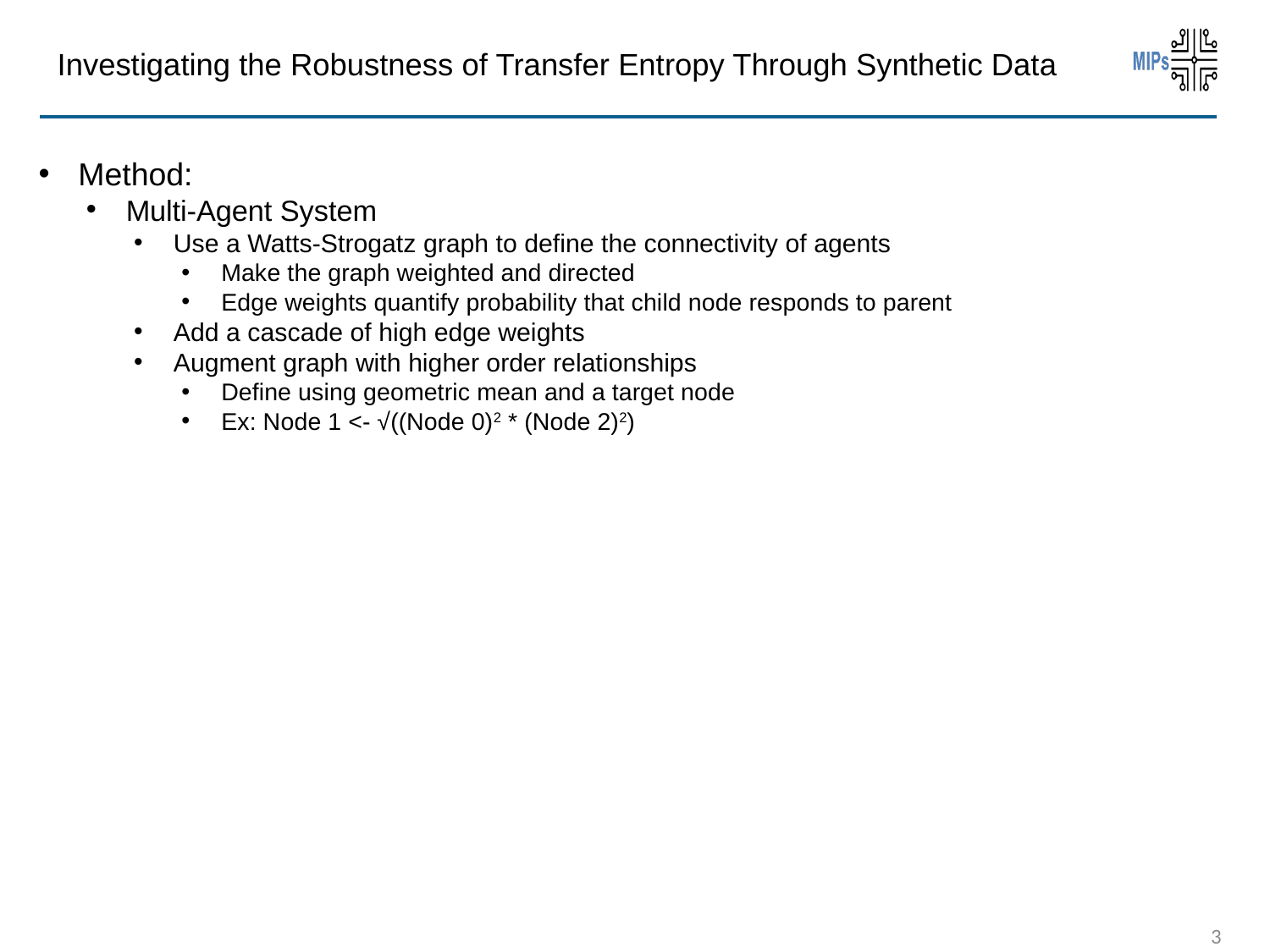

# Investigating the Robustness of Transfer Entropy Through Synthetic Data
Method:
Multi-Agent System
Use a Watts-Strogatz graph to define the connectivity of agents
Make the graph weighted and directed
Edge weights quantify probability that child node responds to parent
Add a cascade of high edge weights
Augment graph with higher order relationships
Define using geometric mean and a target node
Ex: Node 1 <- √((Node 0)2 * (Node 2)2)
3